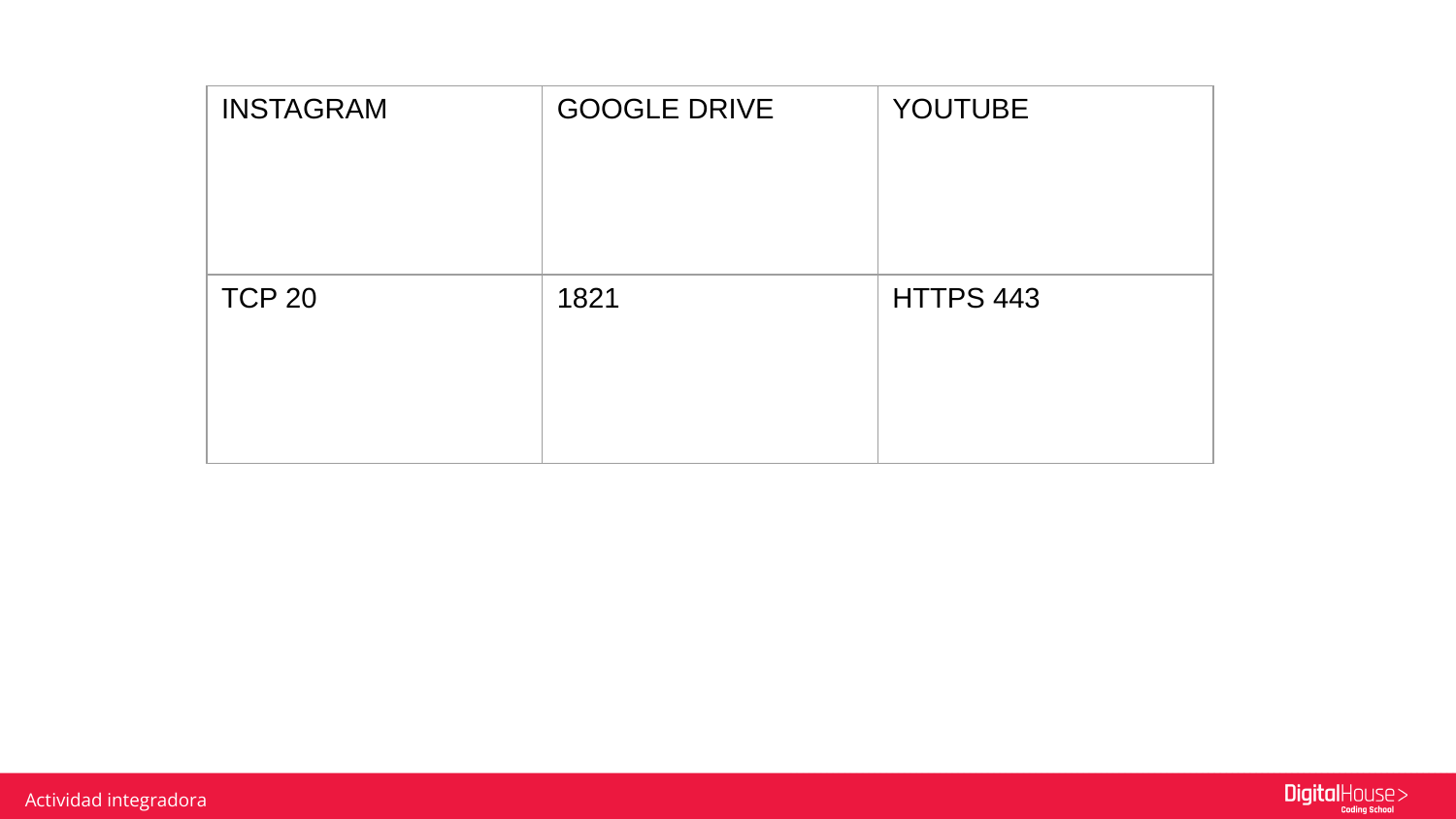

| INSTAGRAM | GOOGLE DRIVE | YOUTUBE |
| --- | --- | --- |
| TCP 20 | 1821 | HTTPS 443 |